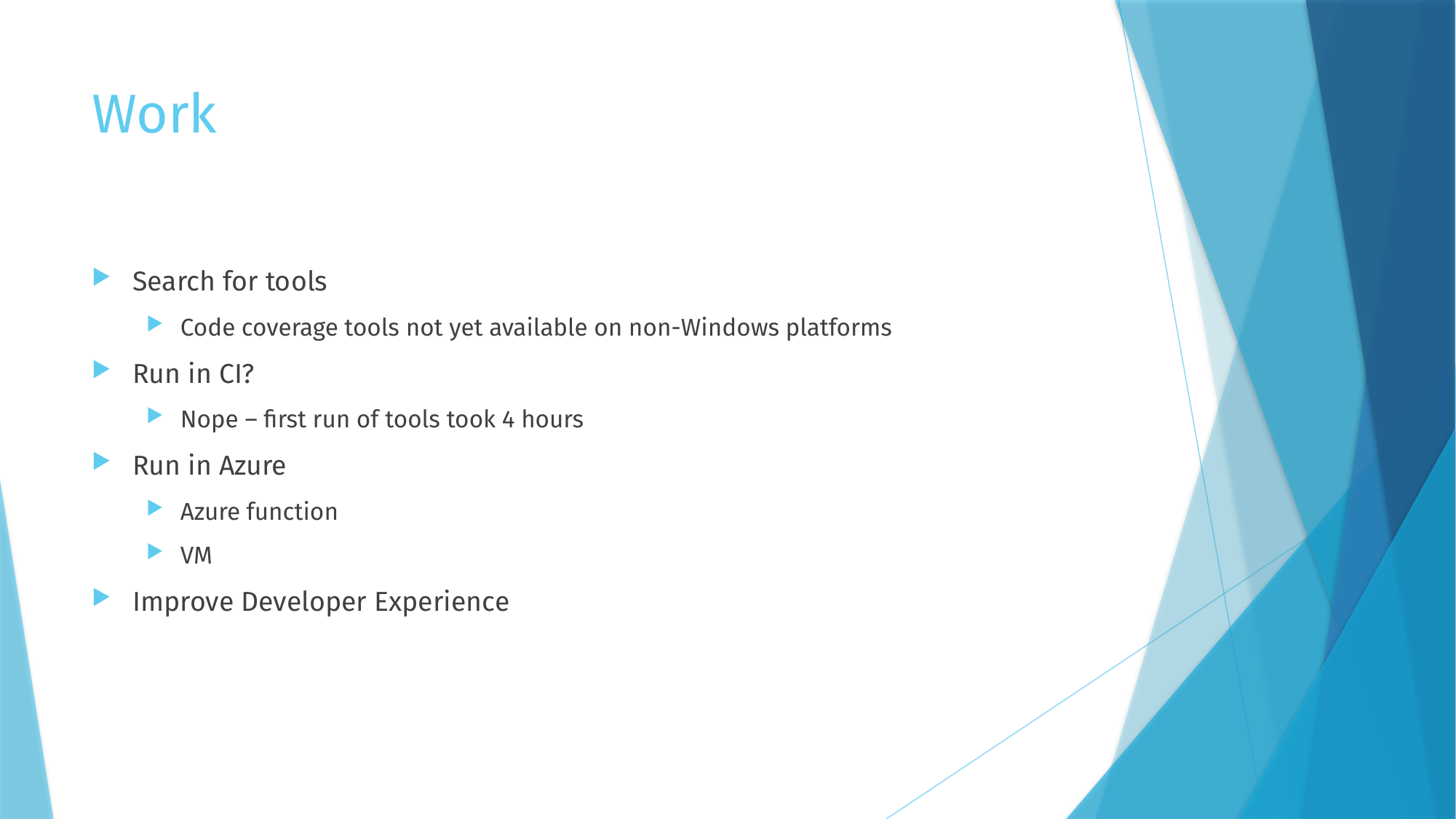

# Work
Search for tools
Code coverage tools not yet available on non-Windows platforms
Run in CI?
Nope – first run of tools took 4 hours
Run in Azure
Azure function
VM
Improve Developer Experience